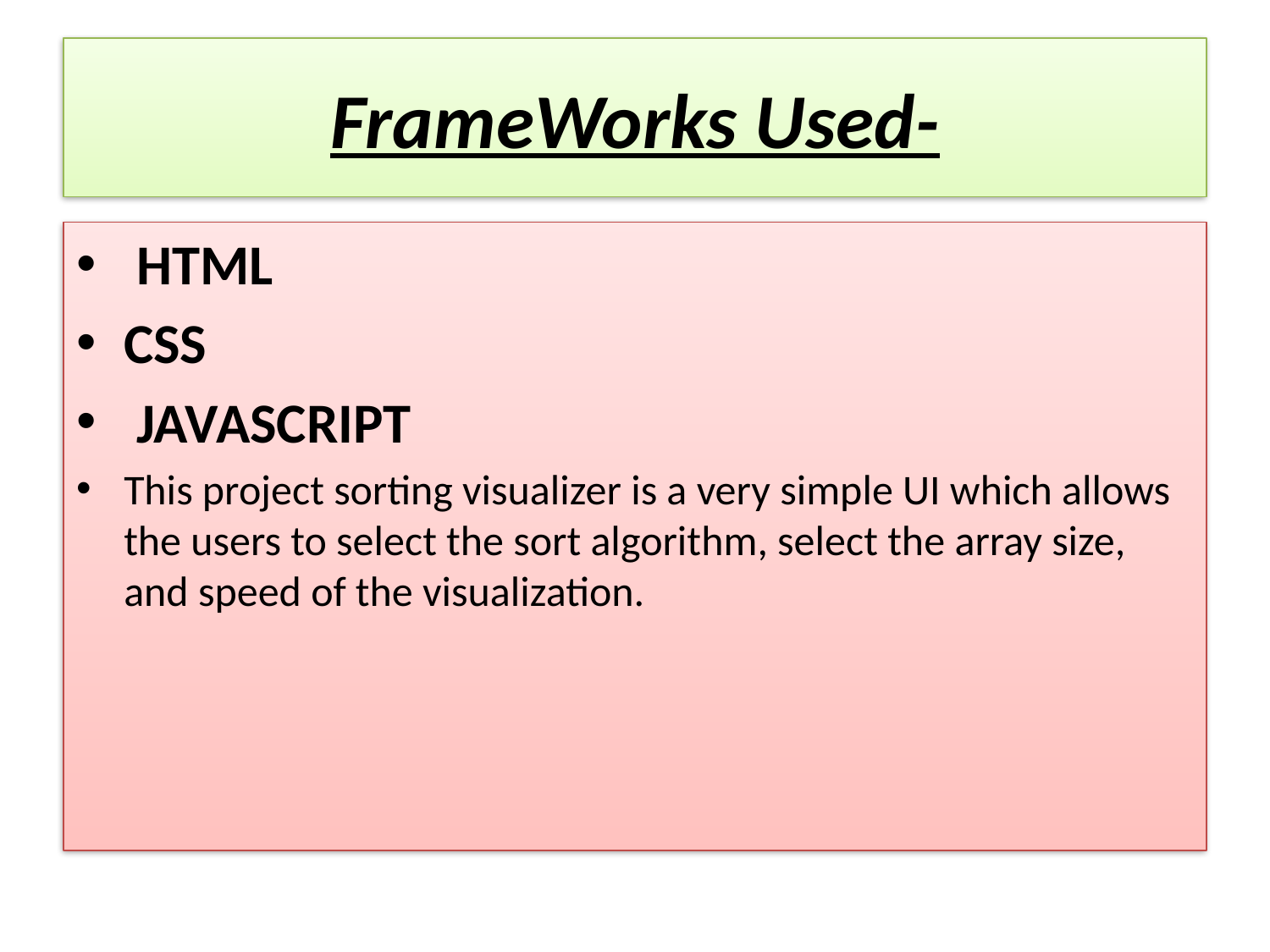

# FrameWorks Used-
 HTML
CSS
 JAVASCRIPT
This project sorting visualizer is a very simple UI which allows the users to select the sort algorithm, select the array size, and speed of the visualization.